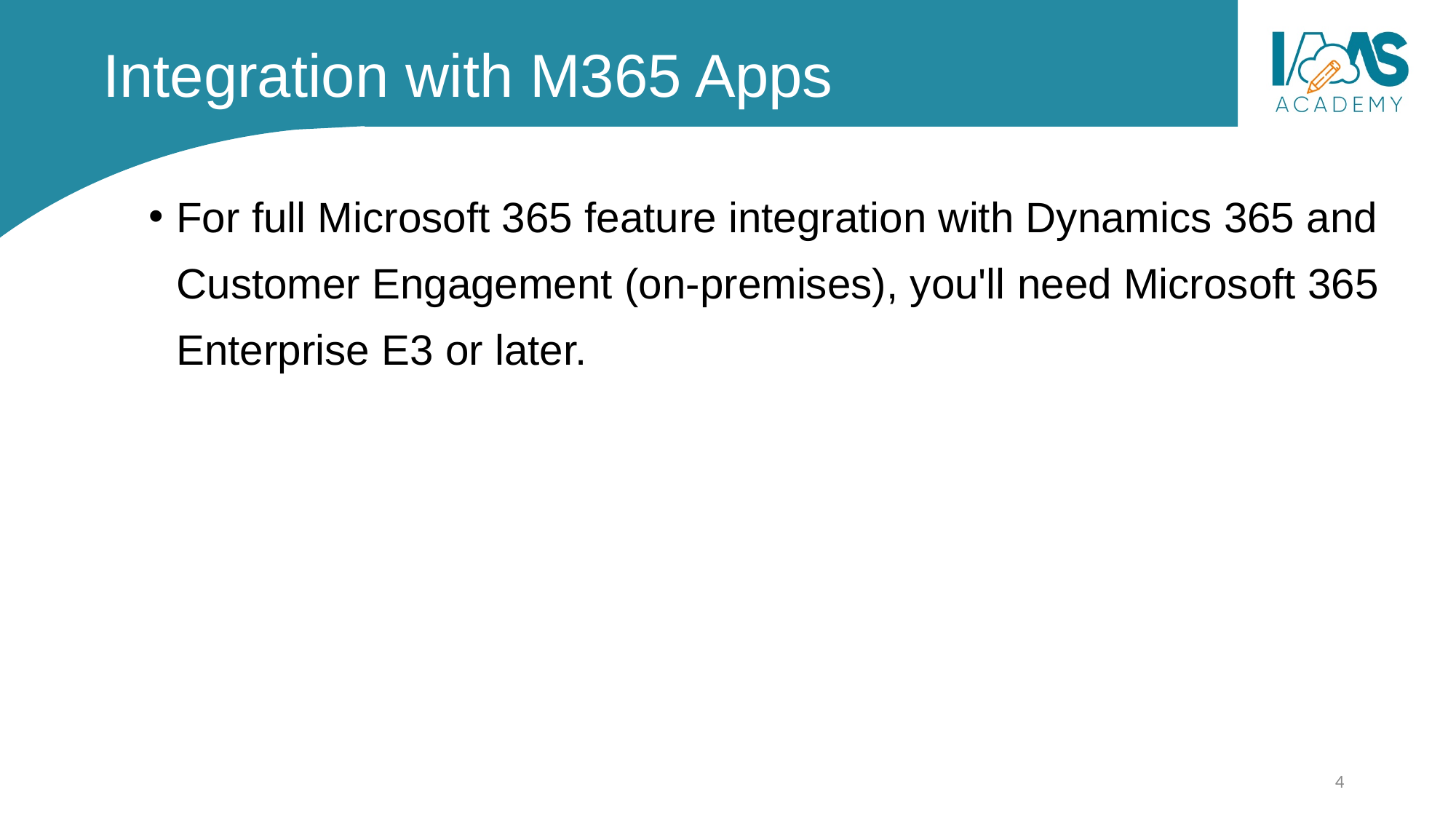

# Integration with M365 Apps
For full Microsoft 365 feature integration with Dynamics 365 and Customer Engagement (on-premises), you'll need Microsoft 365 Enterprise E3 or later.
4